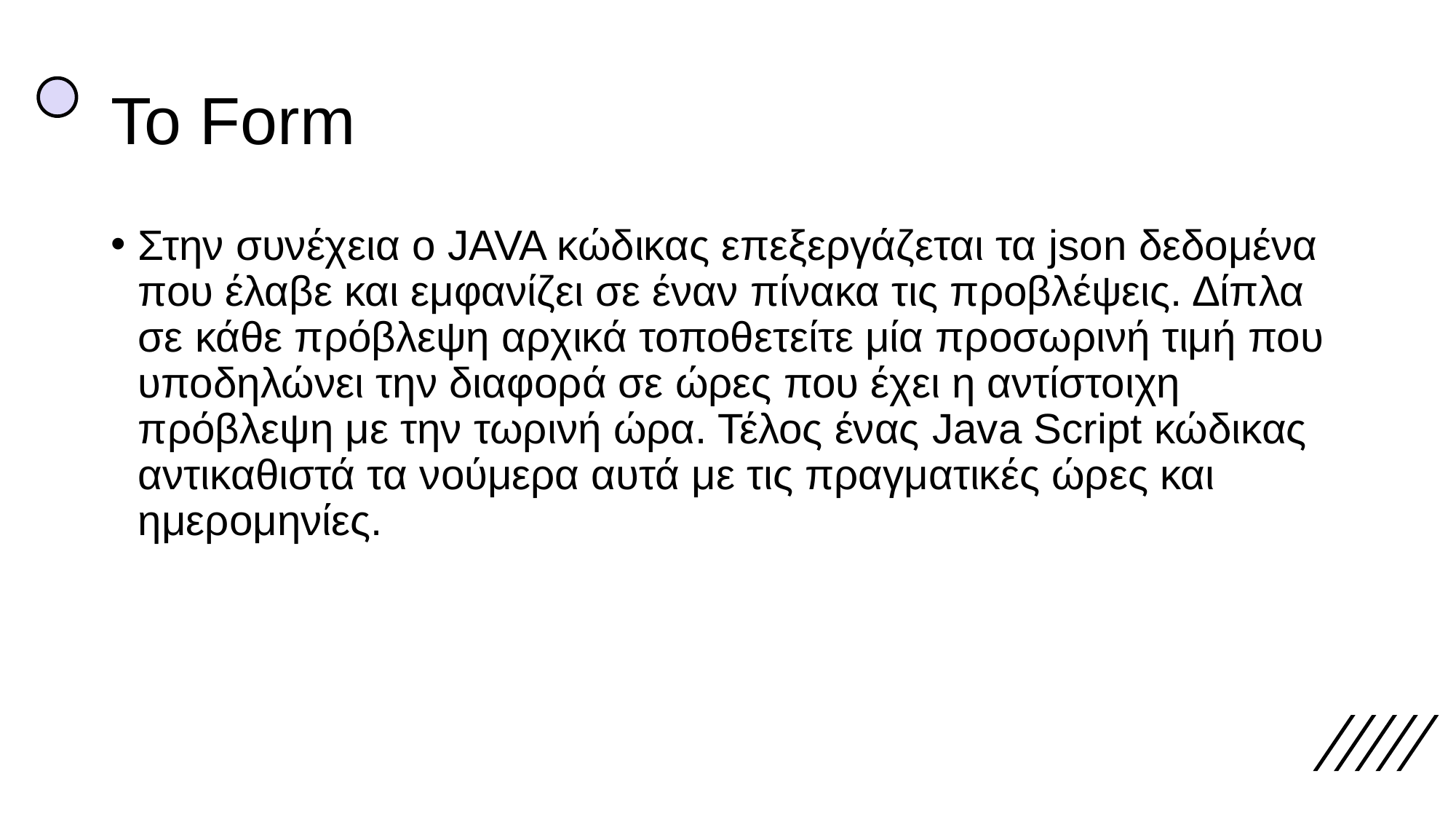

# To Form
Στην συνέχεια ο JAVA κώδικας επεξεργάζεται τα json δεδομένα που έλαβε και εμφανίζει σε έναν πίνακα τις προβλέψεις. Δίπλα σε κάθε πρόβλεψη αρχικά τοποθετείτε μία προσωρινή τιμή που υποδηλώνει την διαφορά σε ώρες που έχει η αντίστοιχη  πρόβλεψη με την τωρινή ώρα. Τέλος ένας Java Script κώδικας αντικαθιστά τα νούμερα αυτά με τις πραγματικές ώρες και ημερομηνίες.